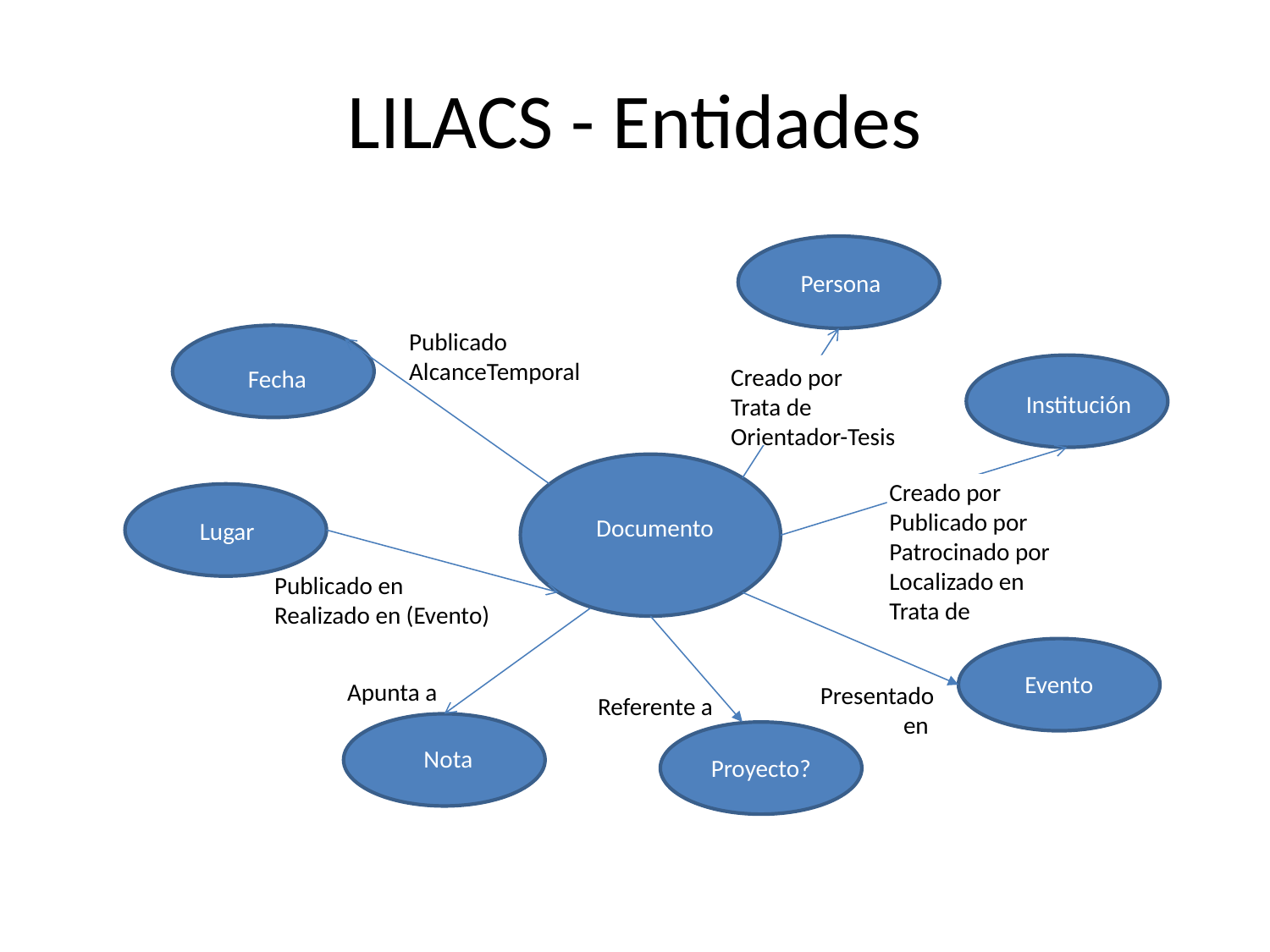

# LILACS - Entidades

Persona
Publicado
AlcanceTemporal

Fecha
Creado por
Trata de
Orientador-Tesis

Institución

Creado por
Publicado por
Patrocinado por
Localizado en
Trata de

Documento
Lugar
Publicado en
Realizado en (Evento)

Apunta a
Referente a

Nota

Evento
Presentado en

Proyecto?